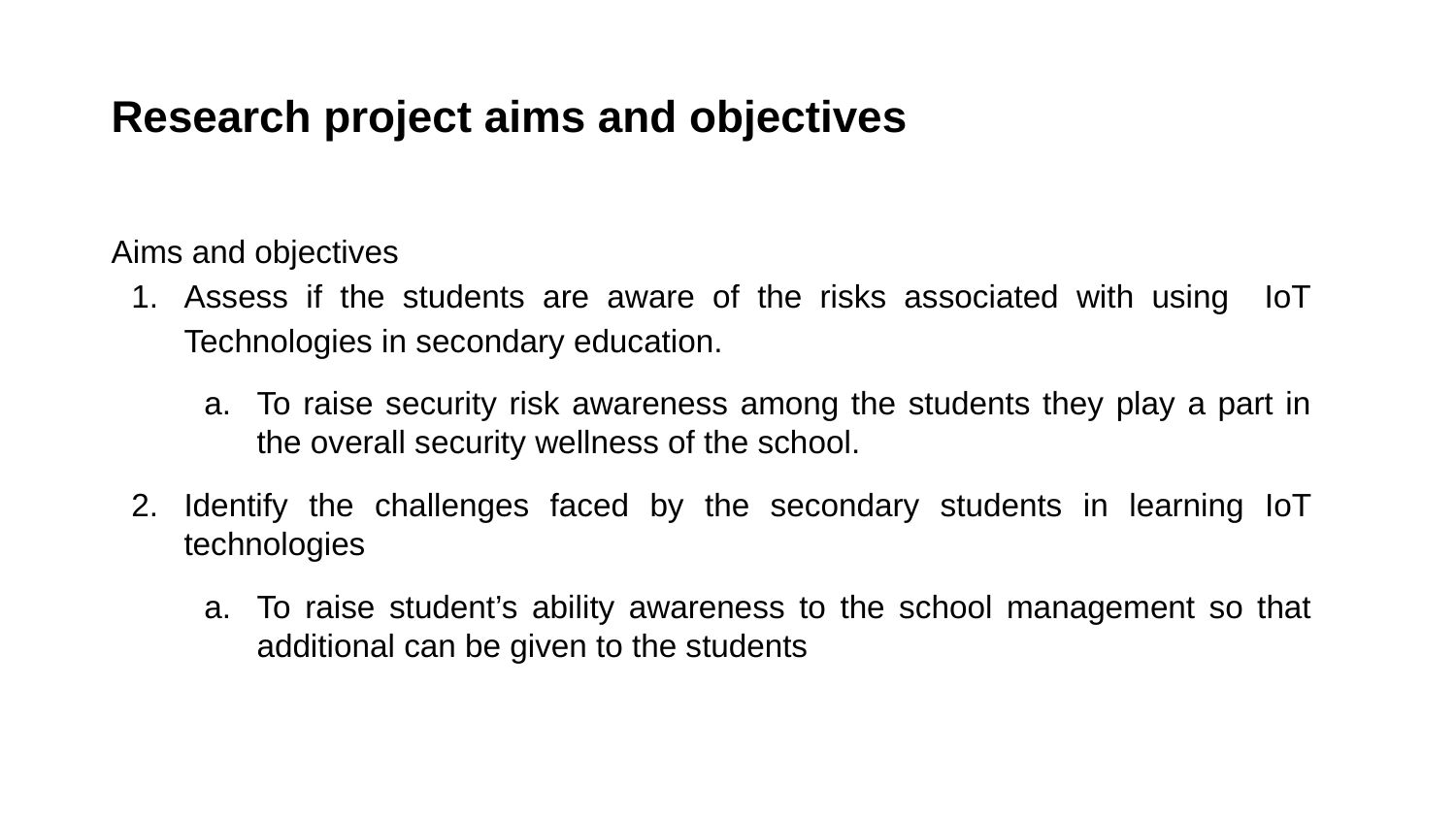

Research project aims and objectives

Aims and objectives
Assess if the students are aware of the risks associated with using  IoT Technologies in secondary education.
To raise security risk awareness among the students they play a part in the overall security wellness of the school.
Identify the challenges faced by the secondary students in learning IoT technologies
To raise student’s ability awareness to the school management so that additional can be given to the students